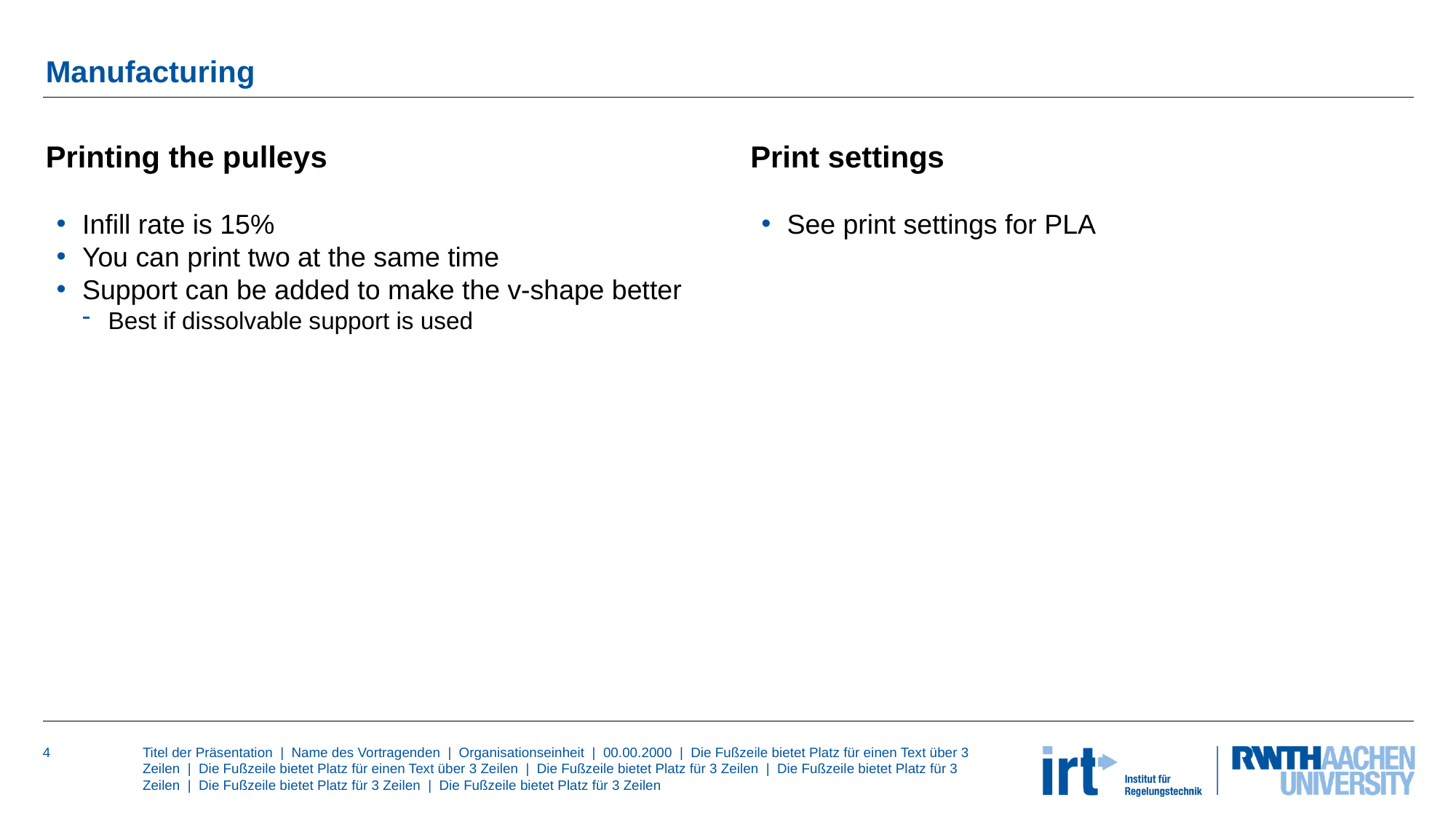

# Manufacturing
Printing the pulleys
Print settings
See print settings for PLA

Infill rate is 15%
You can print two at the same time
Support can be added to make the v-shape better
Best if dissolvable support is used